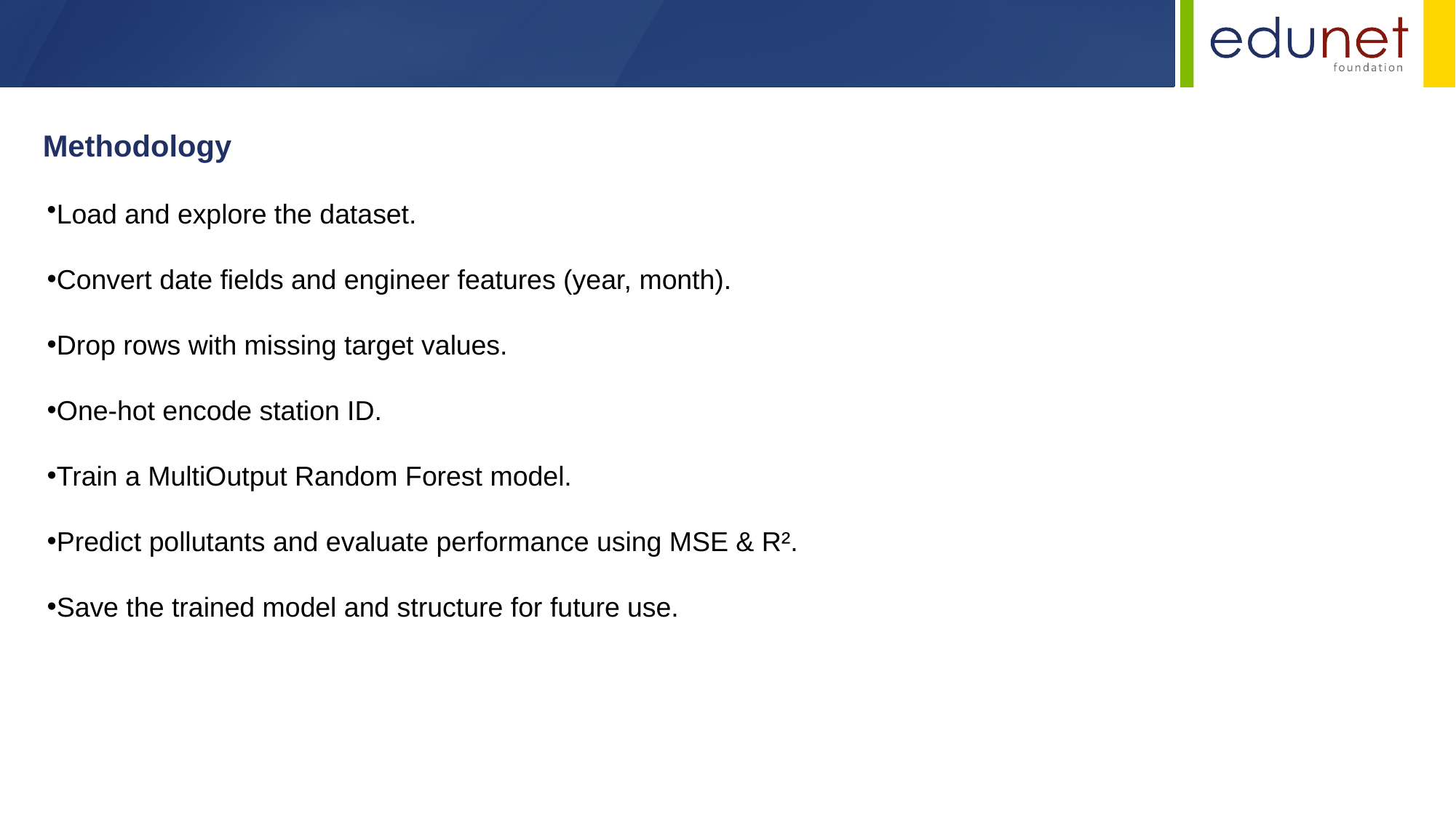

Methodology
Load and explore the dataset.

Convert date fields and engineer features (year, month).

Drop rows with missing target values.

One-hot encode station ID.

Train a MultiOutput Random Forest model.

Predict pollutants and evaluate performance using MSE & R².

Save the trained model and structure for future use.